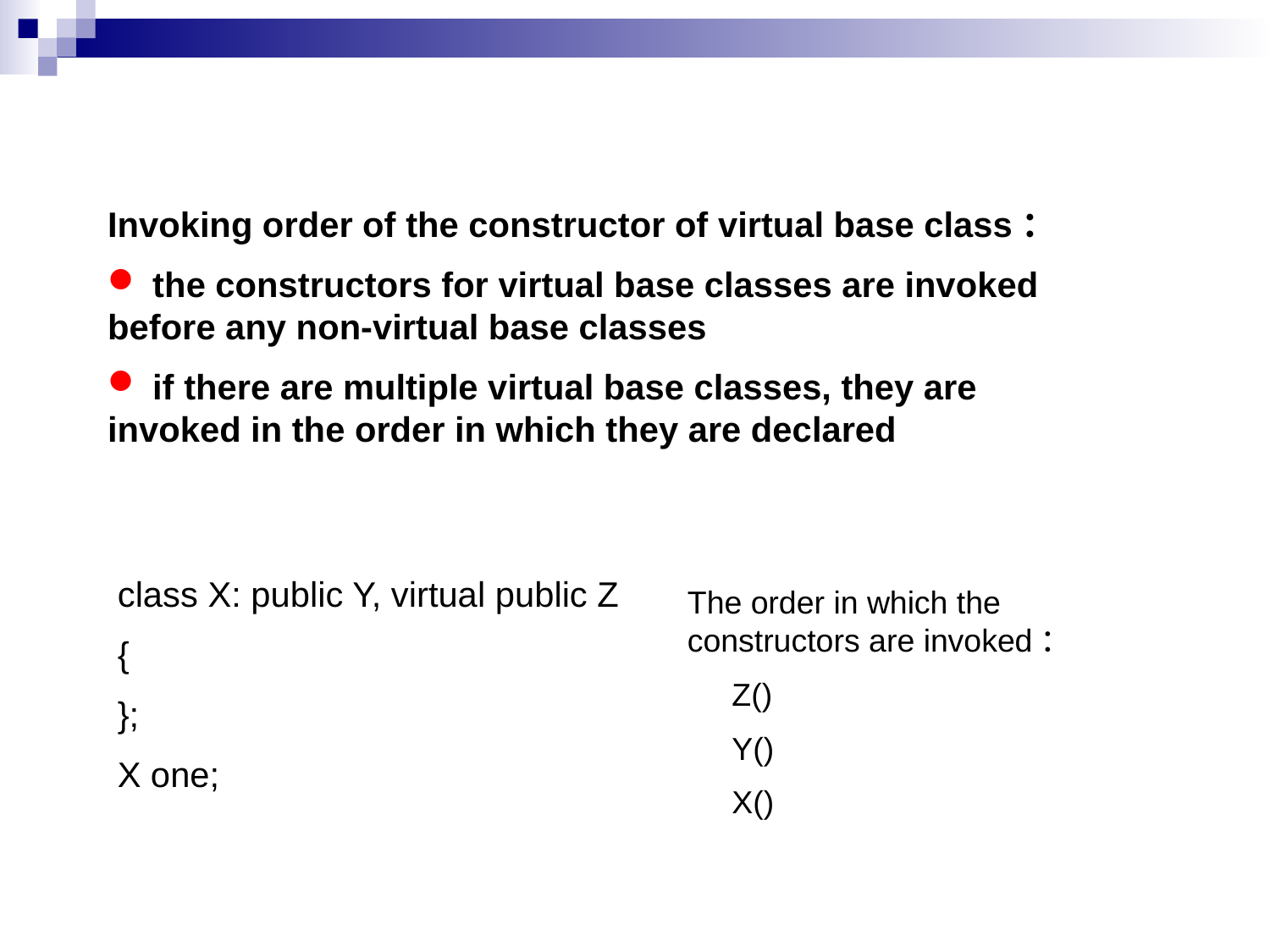

Invoking order of the constructor of virtual base class：
 the constructors for virtual base classes are invoked before any non-virtual base classes
 if there are multiple virtual base classes, they are invoked in the order in which they are declared

class X: public Y, virtual public Z
{
};
X one;
The order in which the constructors are invoked：
     Z()
     Y()
     X()